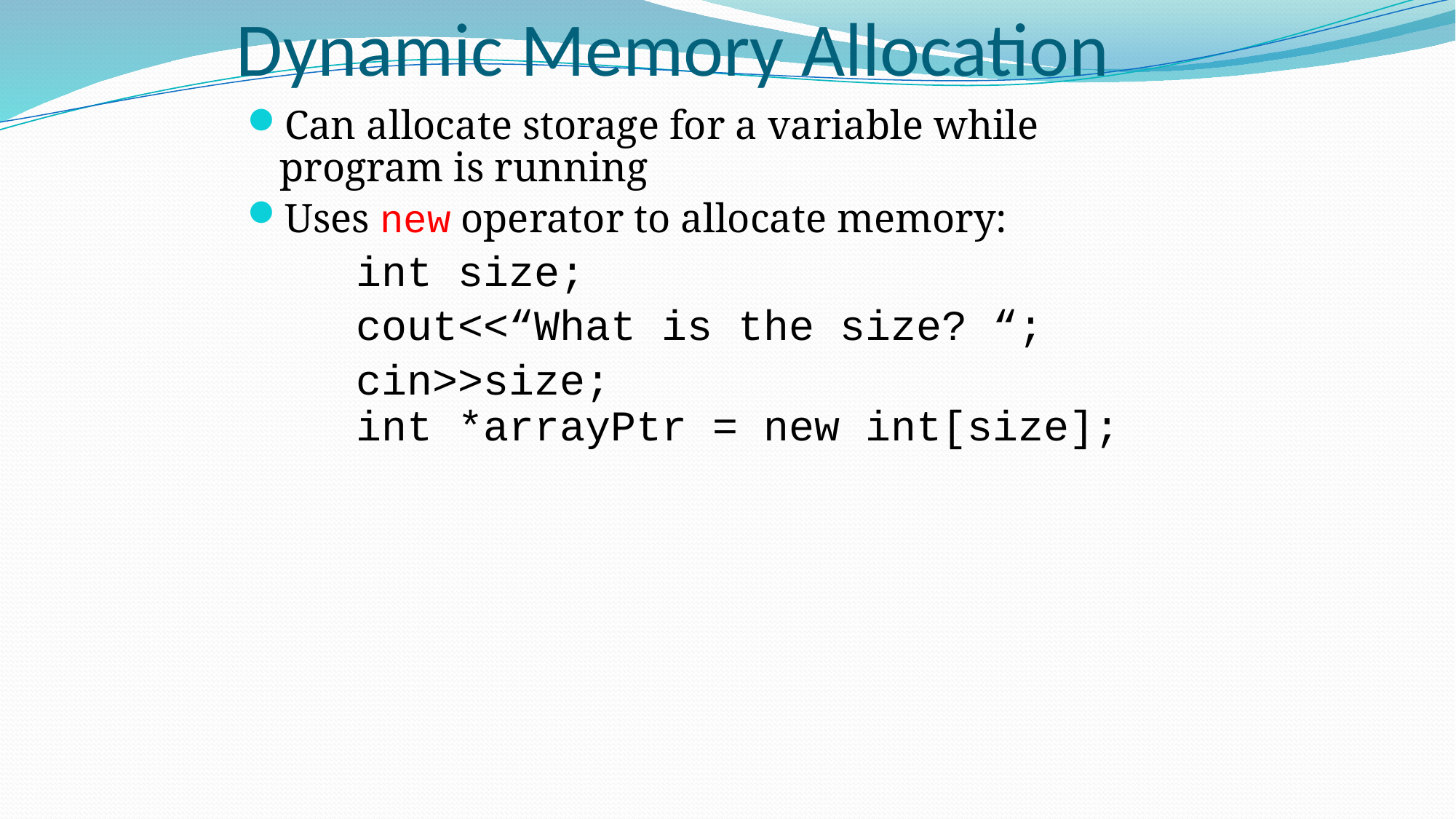

# Dynamic Memory Allocation
Can allocate storage for a variable while program is running
Uses new operator to allocate memory:
	int size;
	cout<<“What is the size? “;
	cin>>size;
	int *arrayPtr = new int[size];